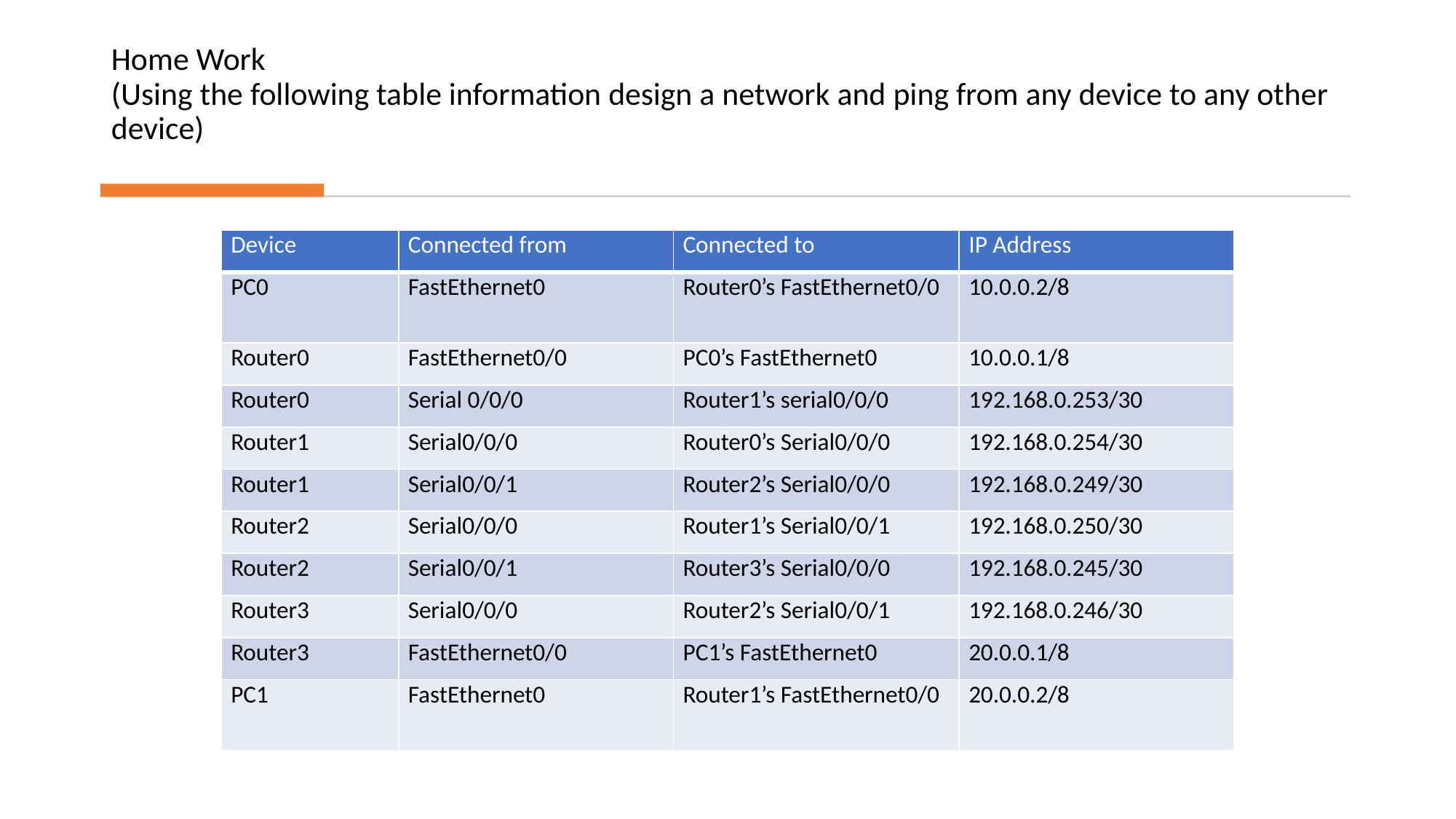

# Home Work (Using the following table information design a network and ping from any device to any other device)

| Device | Connected from | Connected to | IP Address |
| --- | --- | --- | --- |
| PC0 | FastEthernet0 | Router0’s FastEthernet0/0 | 10.0.0.2/8 |
| Router0 | FastEthernet0/0 | PC0’s FastEthernet0 | 10.0.0.1/8 |
| Router0 | Serial 0/0/0 | Router1’s serial0/0/0 | 192.168.0.253/30 |
| Router1 | Serial0/0/0 | Router0’s Serial0/0/0 | 192.168.0.254/30 |
| Router1 | Serial0/0/1 | Router2’s Serial0/0/0 | 192.168.0.249/30 |
| Router2 | Serial0/0/0 | Router1’s Serial0/0/1 | 192.168.0.250/30 |
| Router2 | Serial0/0/1 | Router3’s Serial0/0/0 | 192.168.0.245/30 |
| Router3 | Serial0/0/0 | Router2’s Serial0/0/1 | 192.168.0.246/30 |
| Router3 | FastEthernet0/0 | PC1’s FastEthernet0 | 20.0.0.1/8 |
| PC1 | FastEthernet0 | Router1’s FastEthernet0/0 | 20.0.0.2/8 |